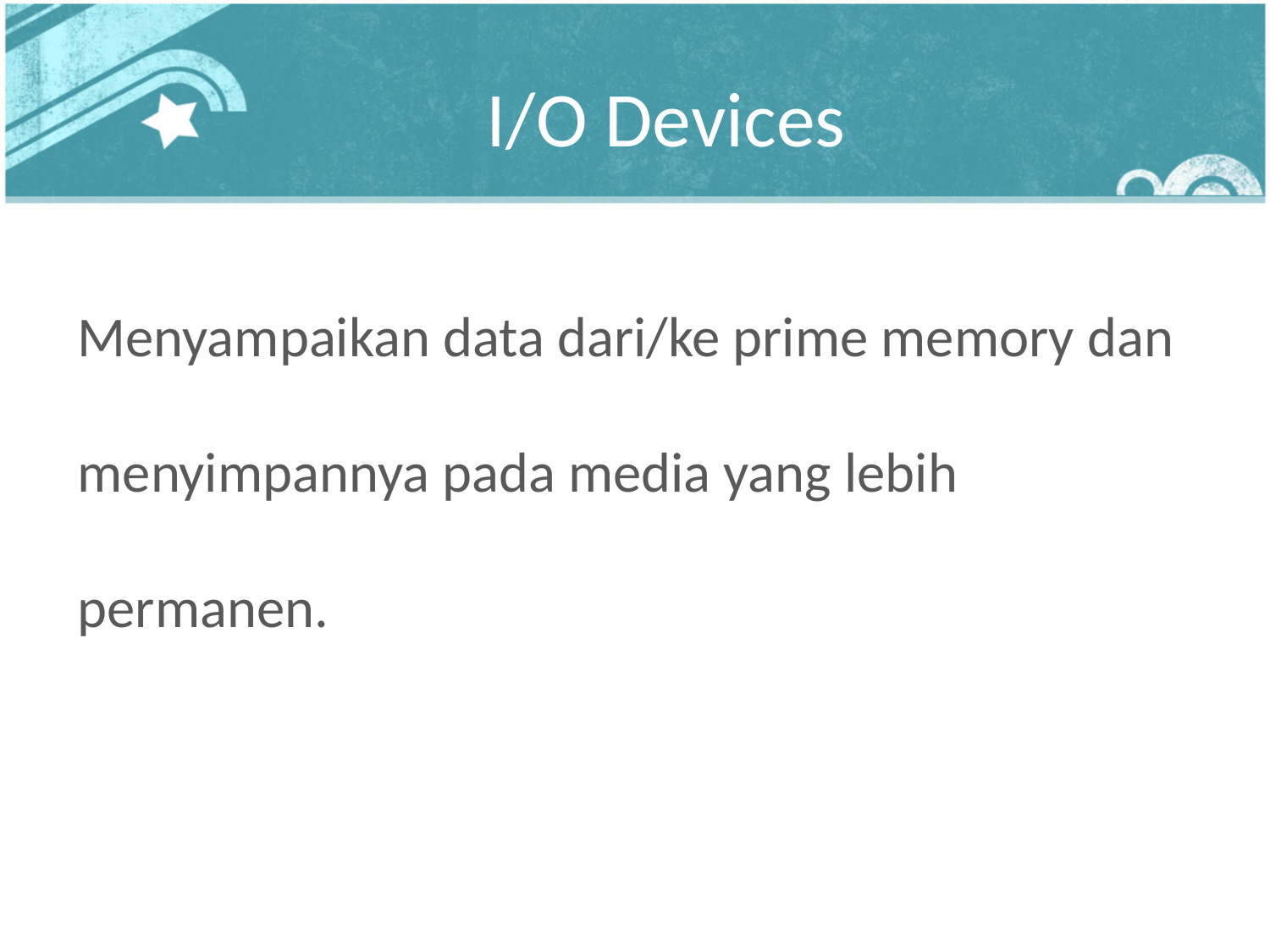

# I/O Devices
Menyampaikan data dari/ke prime memory dan menyimpannya pada media yang lebih permanen.